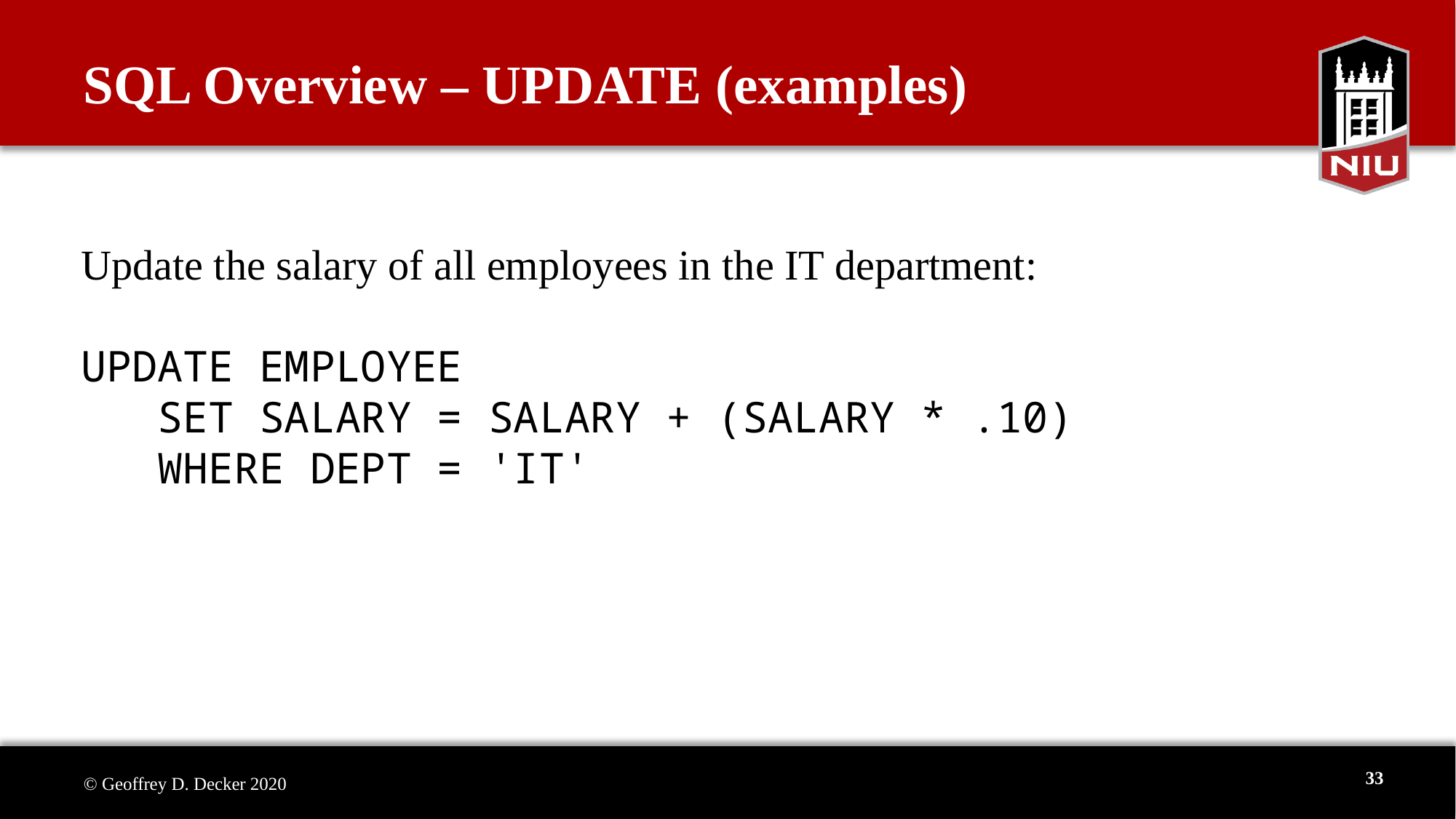

# SQL Overview – UPDATE (examples)
Update the salary of all employees in the IT department:
UPDATE EMPLOYEE
   SET SALARY = SALARY + (SALARY * .10)
   WHERE DEPT = 'IT'

33
© Geoffrey D. Decker 2020